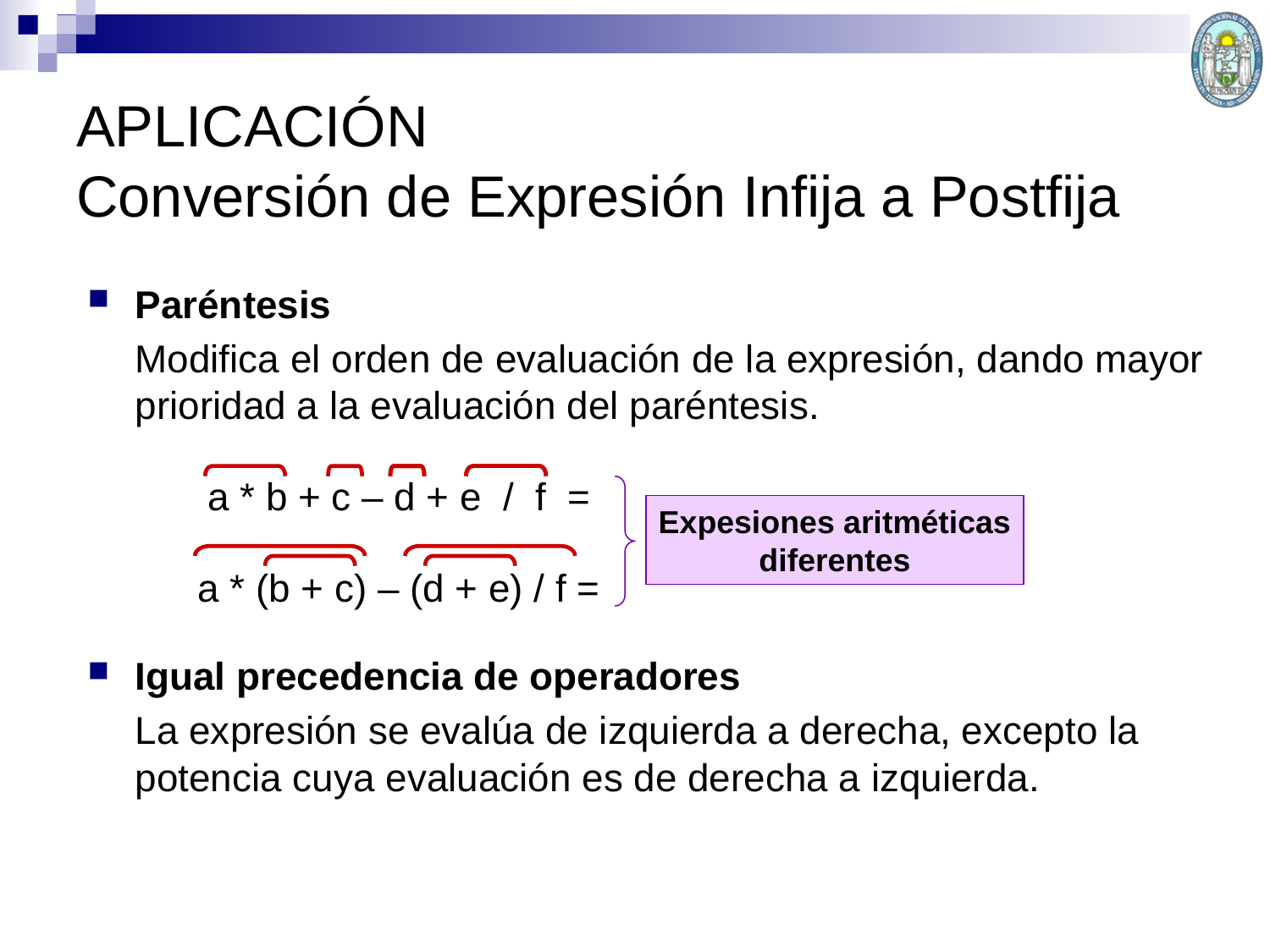

APLICACIÓN
Conversión de Expresión Infija a Postfija
Paréntesis
	Modifica el orden de evaluación de la expresión, dando mayor prioridad a la evaluación del paréntesis.

Igual precedencia de operadores
	La expresión se evalúa de izquierda a derecha, excepto la potencia cuya evaluación es de derecha a izquierda.

a * b + c – d + e  /  f  =

Expesiones aritméticas
diferentes

a * (b + c) – (d + e) / f =